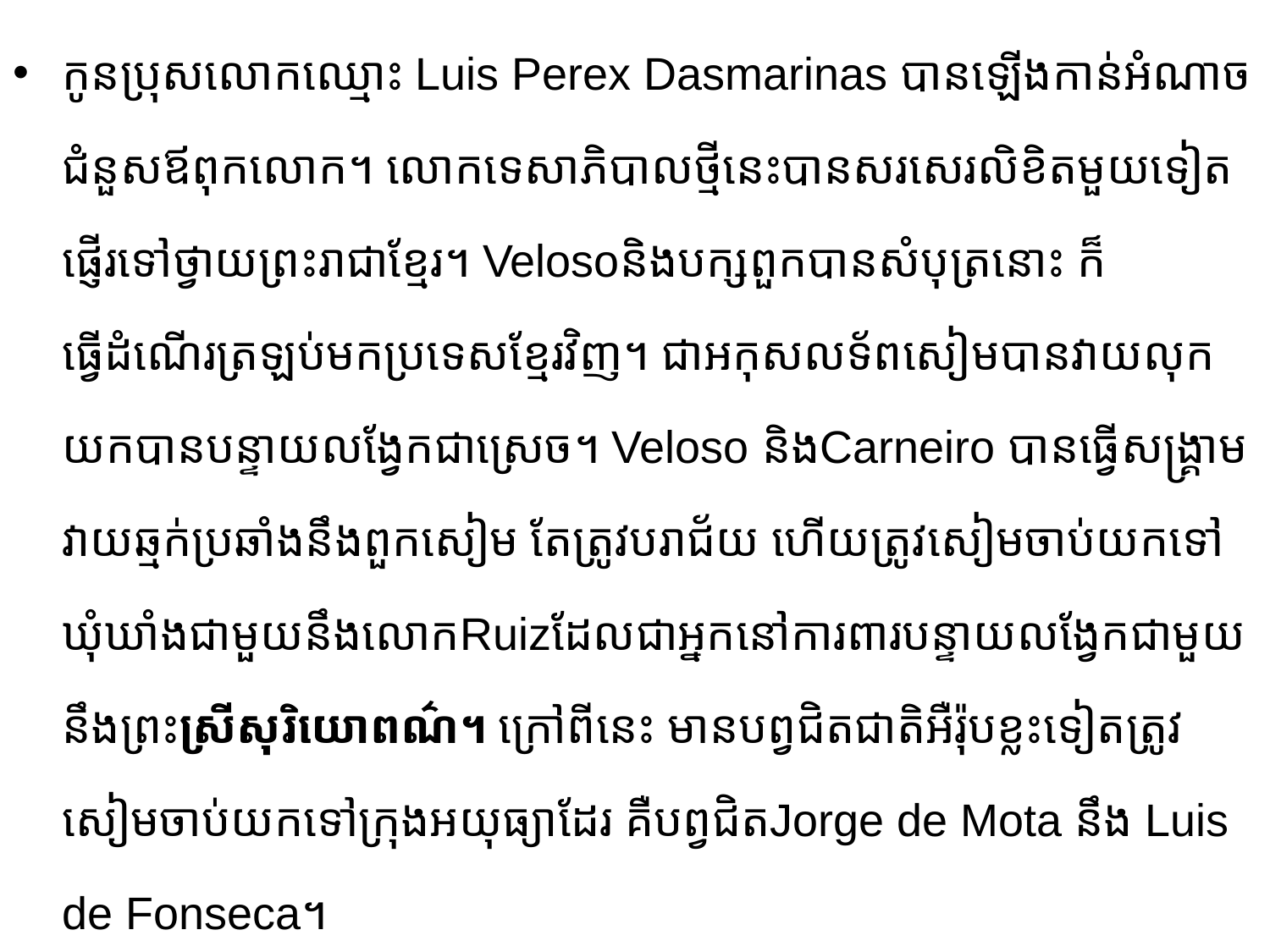

កូនប្រុសលោកឈ្មោះ Luis Perex Dasmarinas បានឡើងកាន់អំណាចជំនួសឪពុកលោក។​ លោក​ទេសាភិបាលថ្មីនេះបានសរសេរលិខិតមួយទៀតផ្ញើរទៅថ្វាយព្រះរាជាខ្មែរ។ Velosoនិងបក្សពួកបានសំបុត្រ​នោះ ក៏ធ្វើដំណើរត្រឡប់មកប្រទេសខ្មែរវិញ។ ជាអកុសលទ័ពសៀមបានវាយលុកយកបានបន្ទាយលង្វែកជាស្រេច។ Veloso និងCarneiro បានធ្វើសង្គ្រាមវាយឆ្មក់ប្រឆាំងនឹងពួកសៀម តែត្រូវបរាជ័យ ហើយត្រូវសៀមចាប់​យក​ទៅ​ឃុំឃាំងជាមួយនឹងលោកRuizដែលជាអ្នកនៅការពារបន្ទាយលង្វែកជាមួយ​នឹងព្រះស្រីសុរិយោពណ៌។ ​ក្រៅពី​នេះ មានបព្វជិតជាតិអឺរ៉ុបខ្លះទៀតត្រូវសៀមចាប់យកទៅក្រុងអយុធ្យាដែរ គឺបព្វជិតJorge de Mota នឹង Luis de Fonseca។